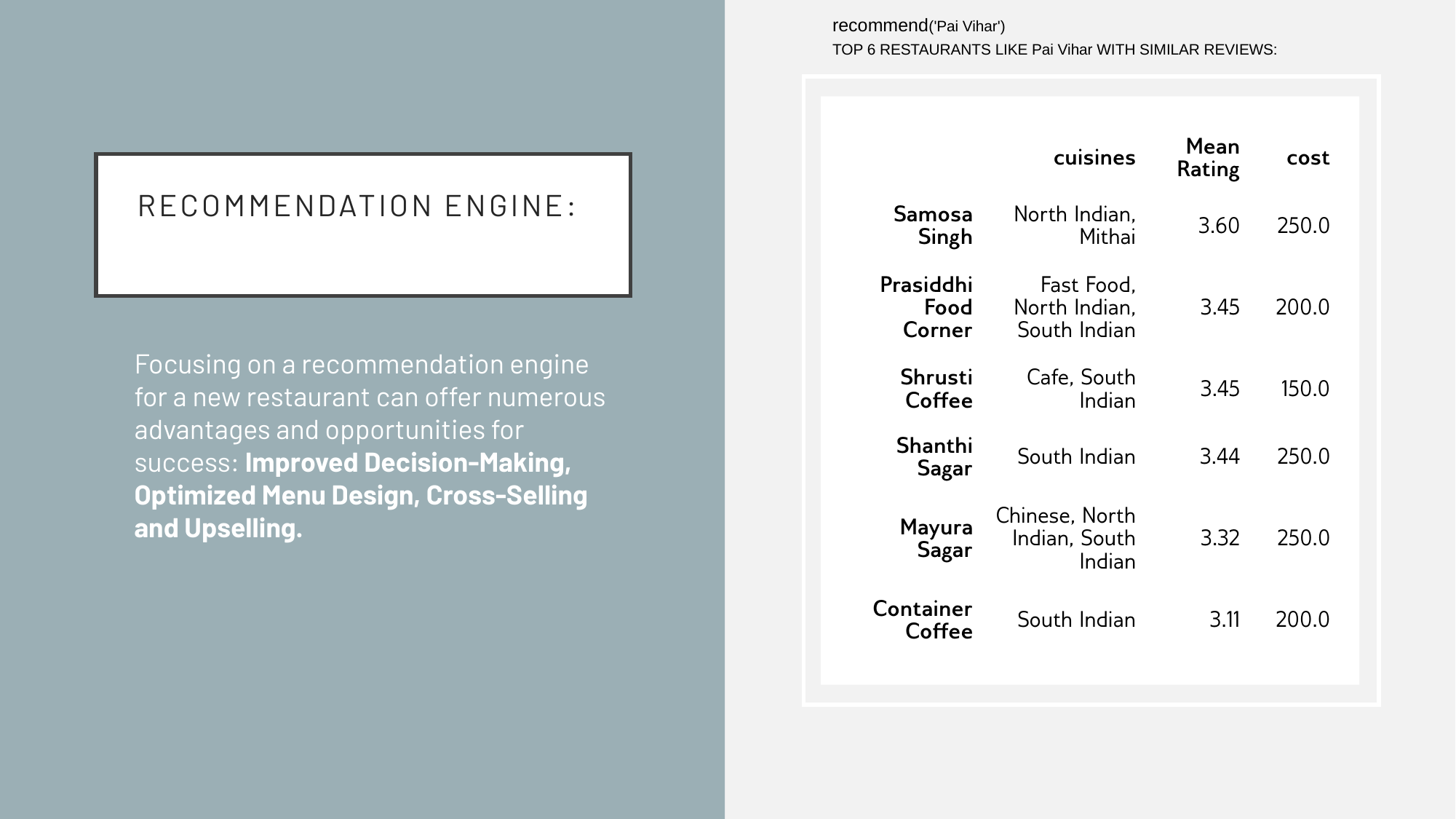

recommend('Pai Vihar')
TOP 6 RESTAURANTS LIKE Pai Vihar WITH SIMILAR REVIEWS:

|  | cuisines | Mean Rating | cost |
| --- | --- | --- | --- |
| Samosa Singh | North Indian, Mithai | 3.60 | 250.0 |
| Prasiddhi Food Corner | Fast Food, North Indian, South Indian | 3.45 | 200.0 |
| Shrusti Coffee | Cafe, South Indian | 3.45 | 150.0 |
| Shanthi Sagar | South Indian | 3.44 | 250.0 |
| Mayura Sagar | Chinese, North Indian, South Indian | 3.32 | 250.0 |
| Container Coffee | South Indian | 3.11 | 200.0 |
# Recommendation Engine:
Focusing on a recommendation engine for a new restaurant can offer numerous advantages and opportunities for success: Improved Decision-Making, Optimized Menu Design, Cross-Selling and Upselling.